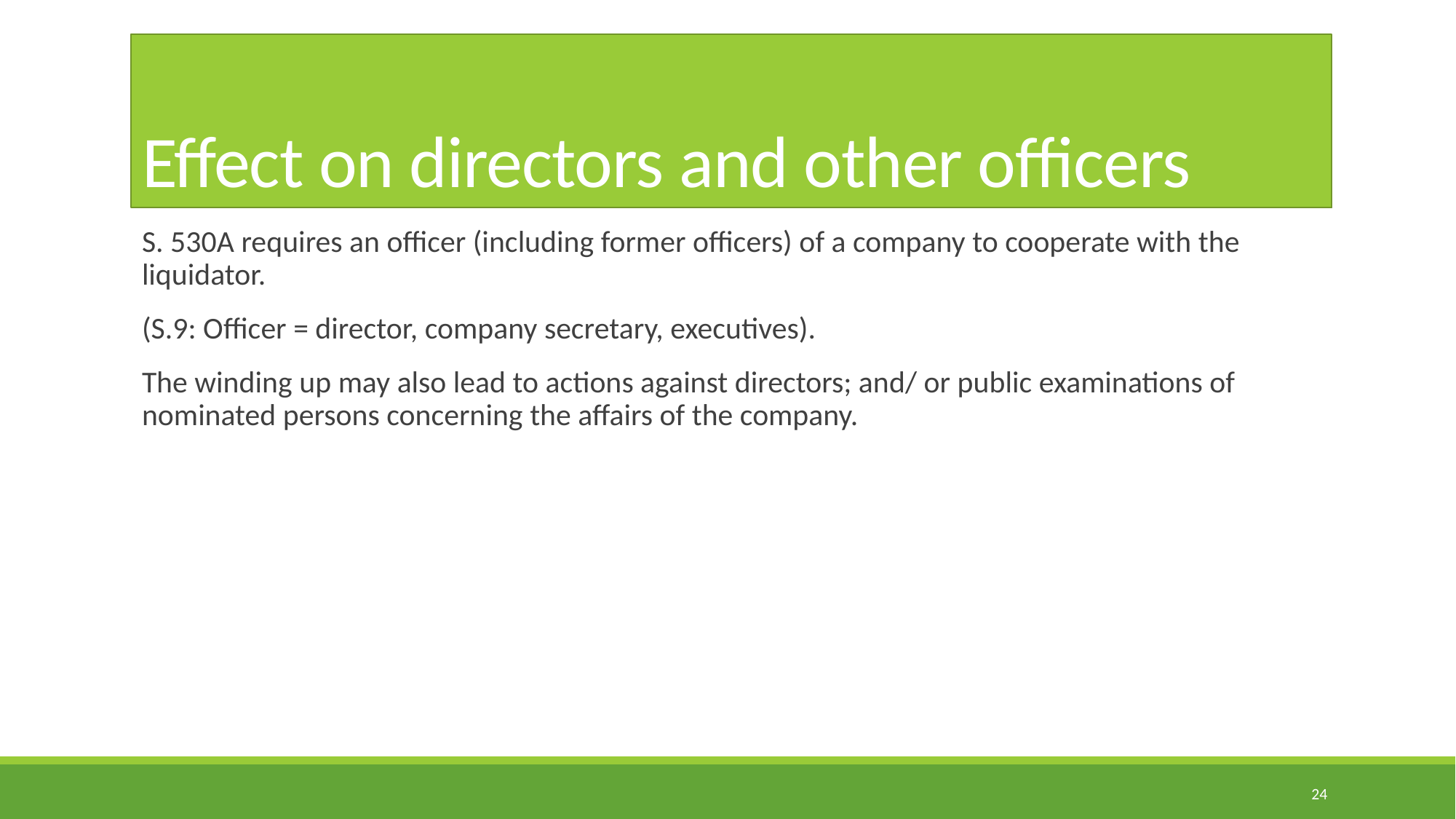

# Effect on directors and other officers
S. 530A requires an officer (including former officers) of a company to cooperate with the liquidator.
(S.9: Officer = director, company secretary, executives).
The winding up may also lead to actions against directors; and/ or public examinations of nominated persons concerning the affairs of the company.

24